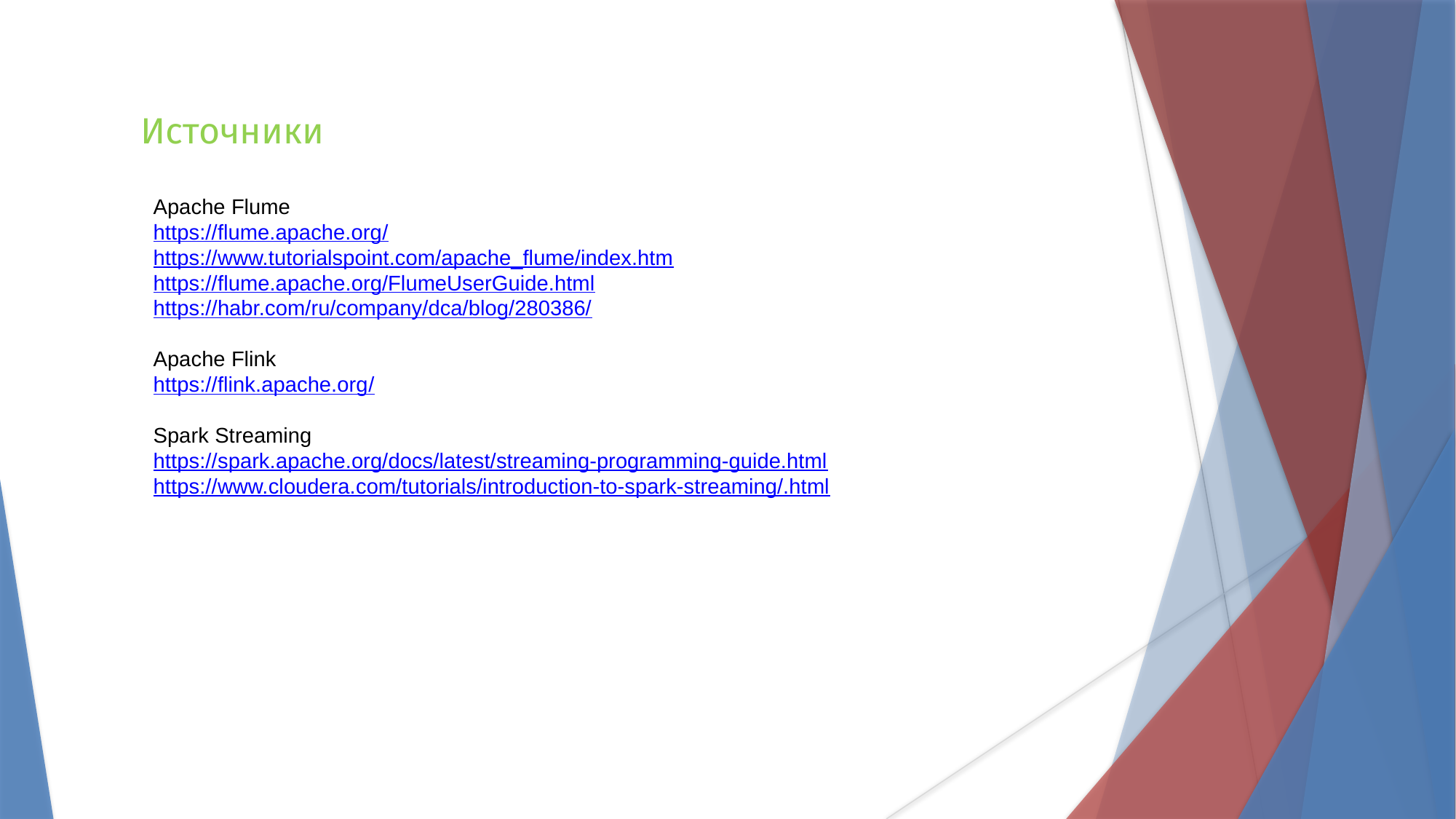

Источники
Apache Flume
https://flume.apache.org/
https://www.tutorialspoint.com/apache_flume/index.htm
https://flume.apache.org/FlumeUserGuide.html
https://habr.com/ru/company/dca/blog/280386/

Apache Flink
https://flink.apache.org/

Spark Streaming
https://spark.apache.org/docs/latest/streaming-programming-guide.html
https://www.cloudera.com/tutorials/introduction-to-spark-streaming/.html